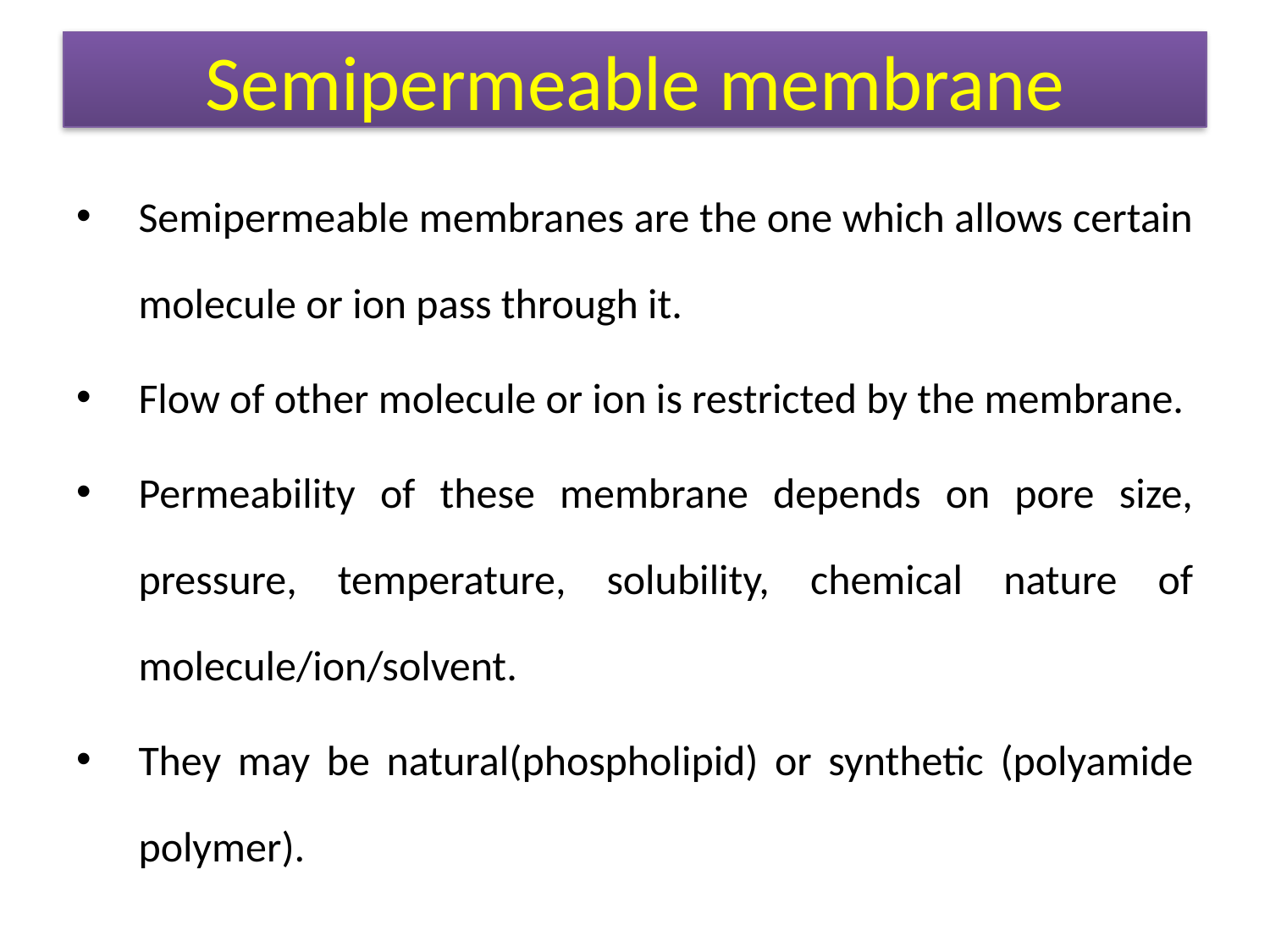

Semipermeable membrane
Semipermeable membranes are the one which allows certain molecule or ion pass through it.
Flow of other molecule or ion is restricted by the membrane.
Permeability of these membrane depends on pore size, pressure, temperature, solubility, chemical nature of molecule/ion/solvent.
They may be natural(phospholipid) or synthetic (polyamide polymer).